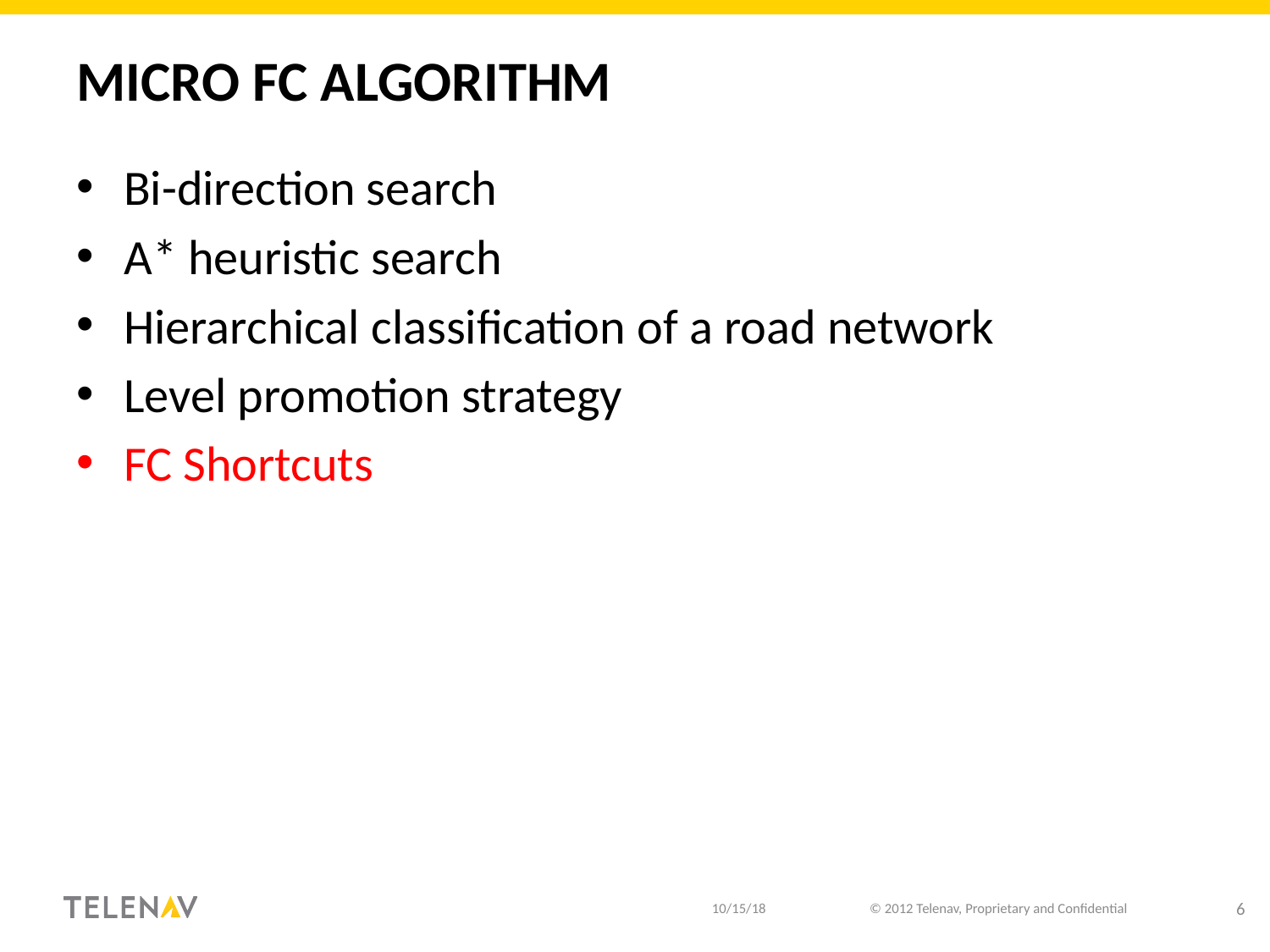

# Micro FC algorithm
Bi-direction search
A* heuristic search
Hierarchical classification of a road network
Level promotion strategy
FC Shortcuts
10/15/18
© 2012 Telenav, Proprietary and Confidential
6